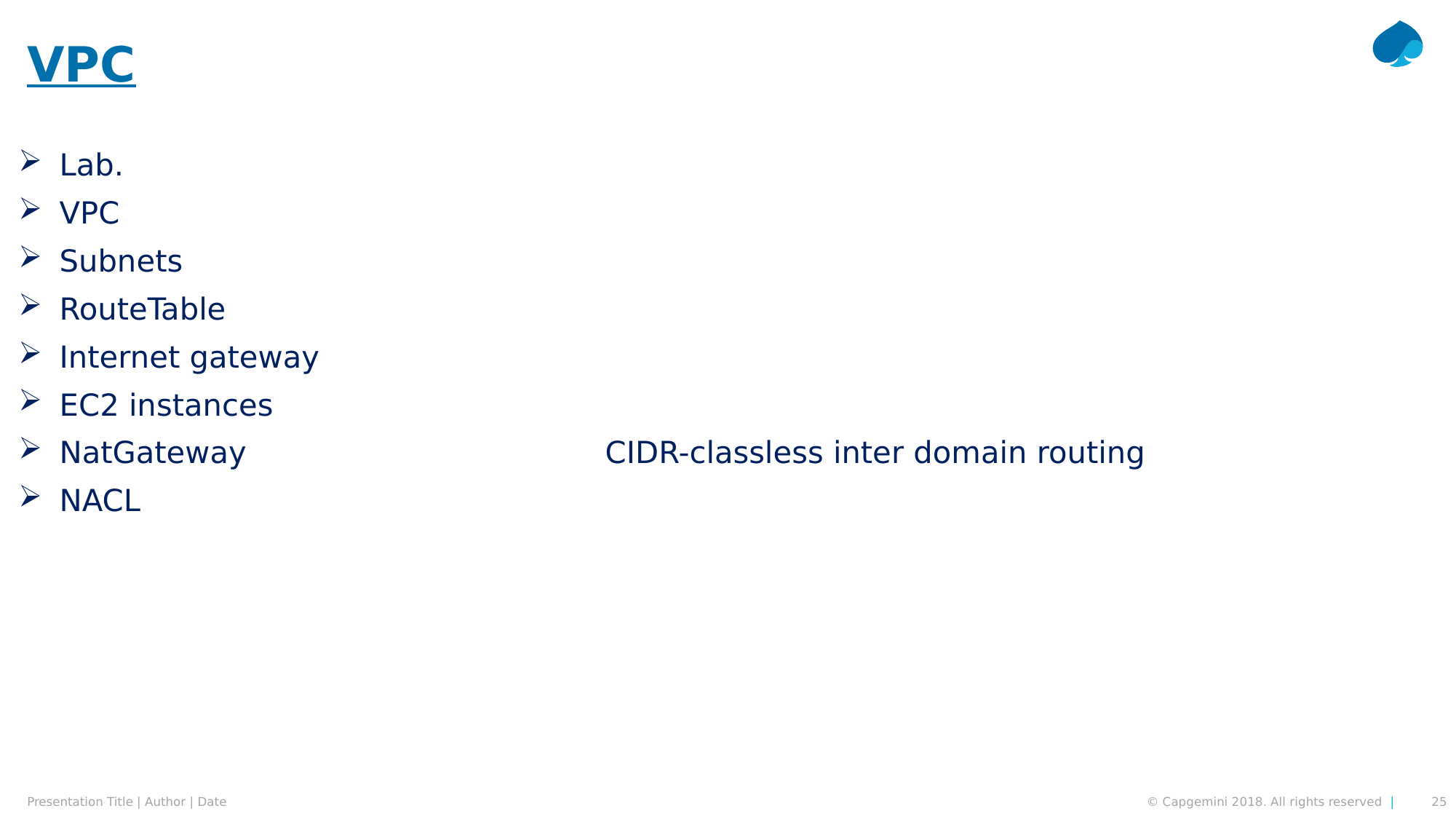

# VPC
Lab.
VPC
Subnets
RouteTable
Internet gateway
EC2 instances
NatGateway				CIDR-classless inter domain routing
NACL